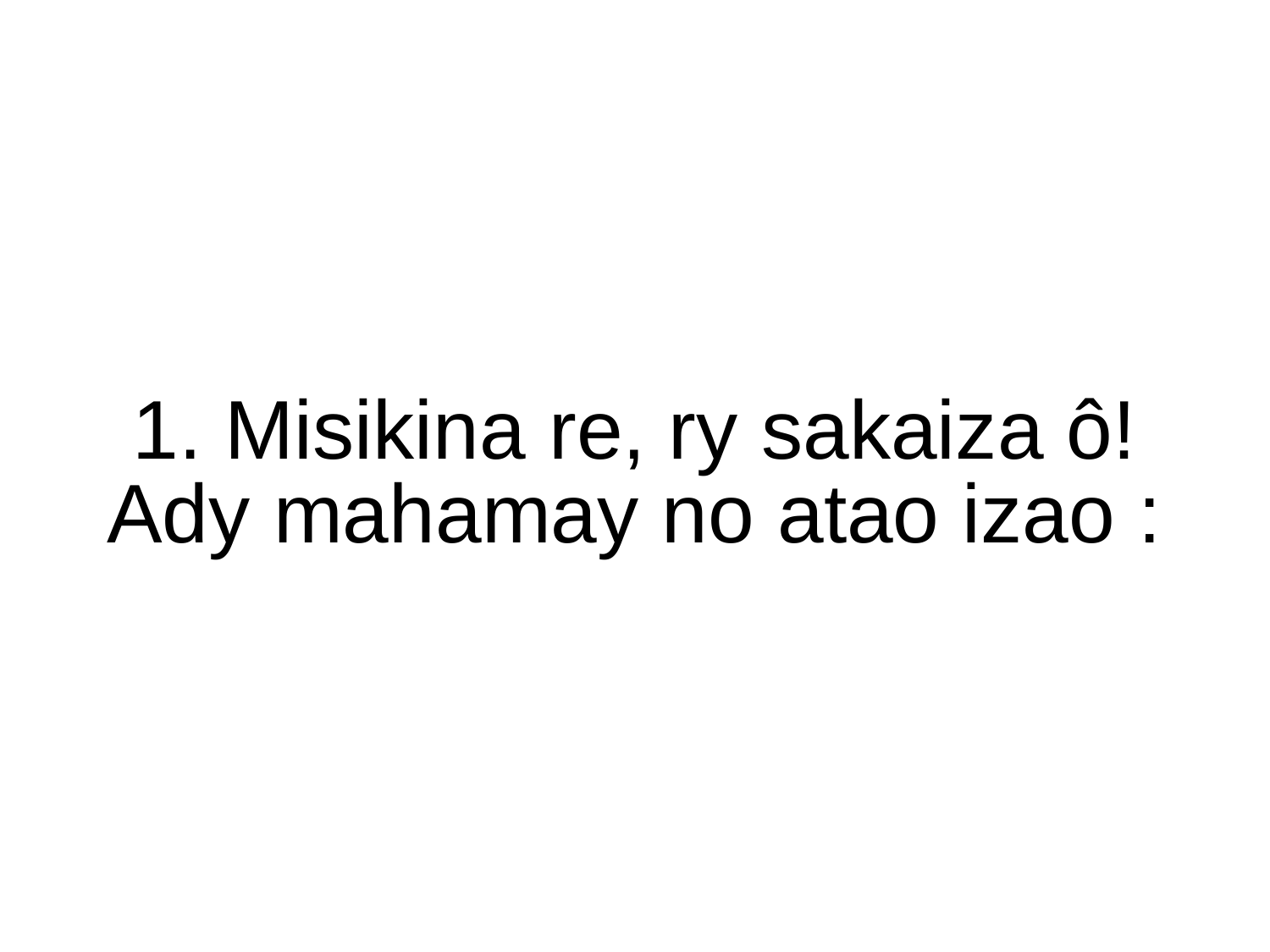

1. Misikina re, ry sakaiza ô!
Ady mahamay no atao izao :